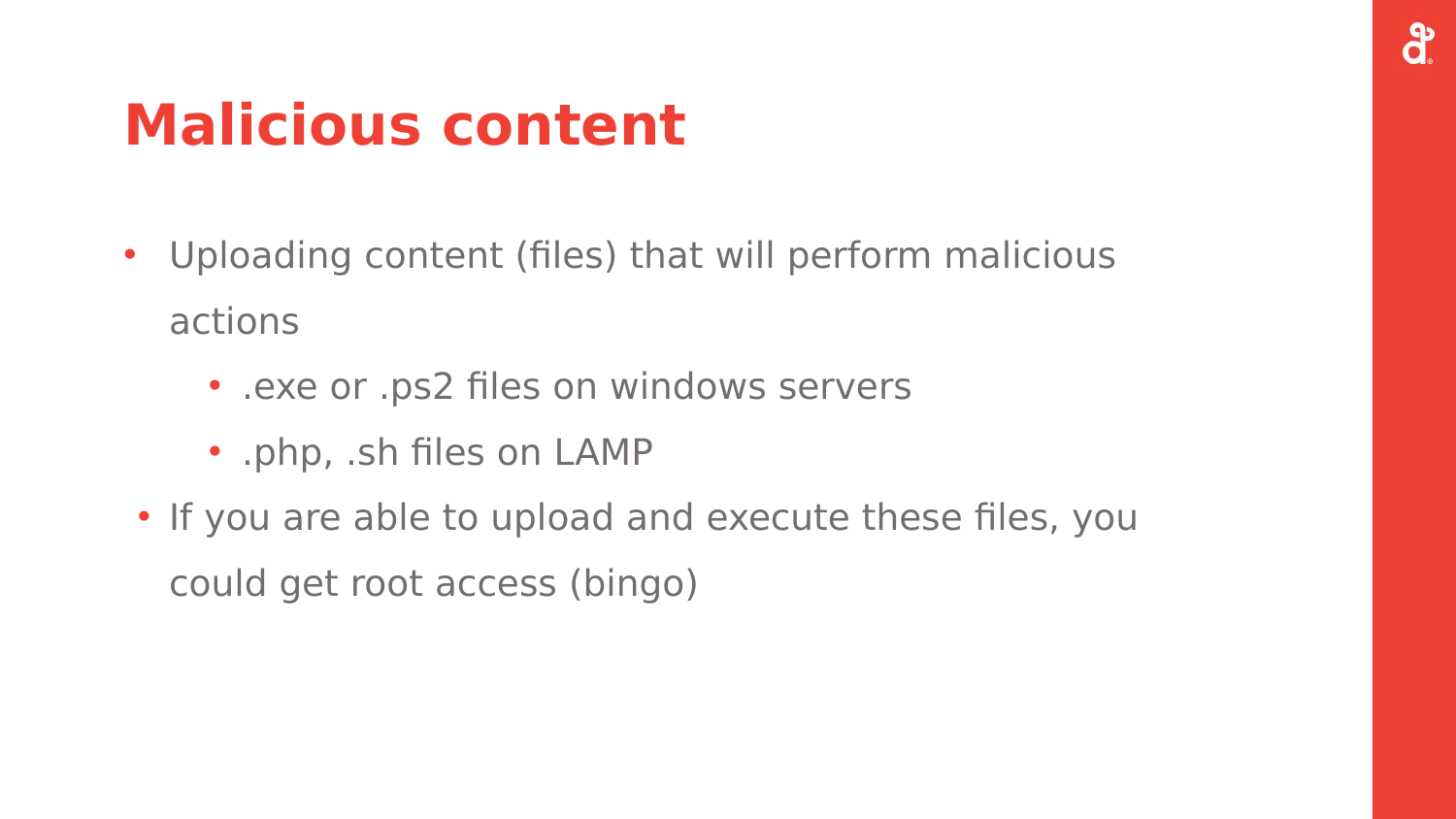

# Malicious content
Uploading content (files) that will perform malicious actions
.exe or .ps2 files on windows servers
.php, .sh files on LAMP
If you are able to upload and execute these files, you could get root access (bingo)